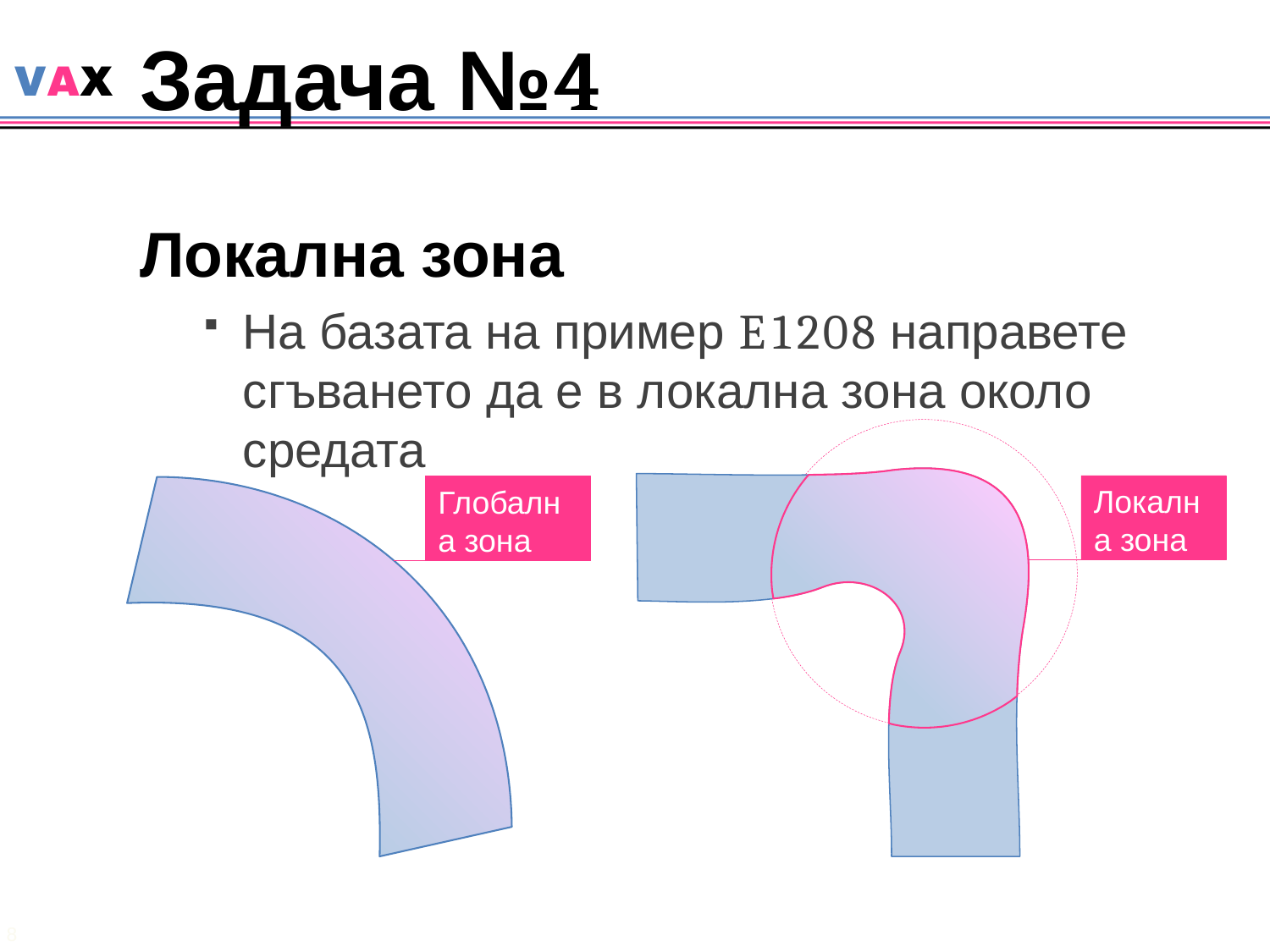

# Задача №4
Локална зона
На базата на пример E1208 направете сгъването да е в локална зона около средата

Локална зона
Глобална зона